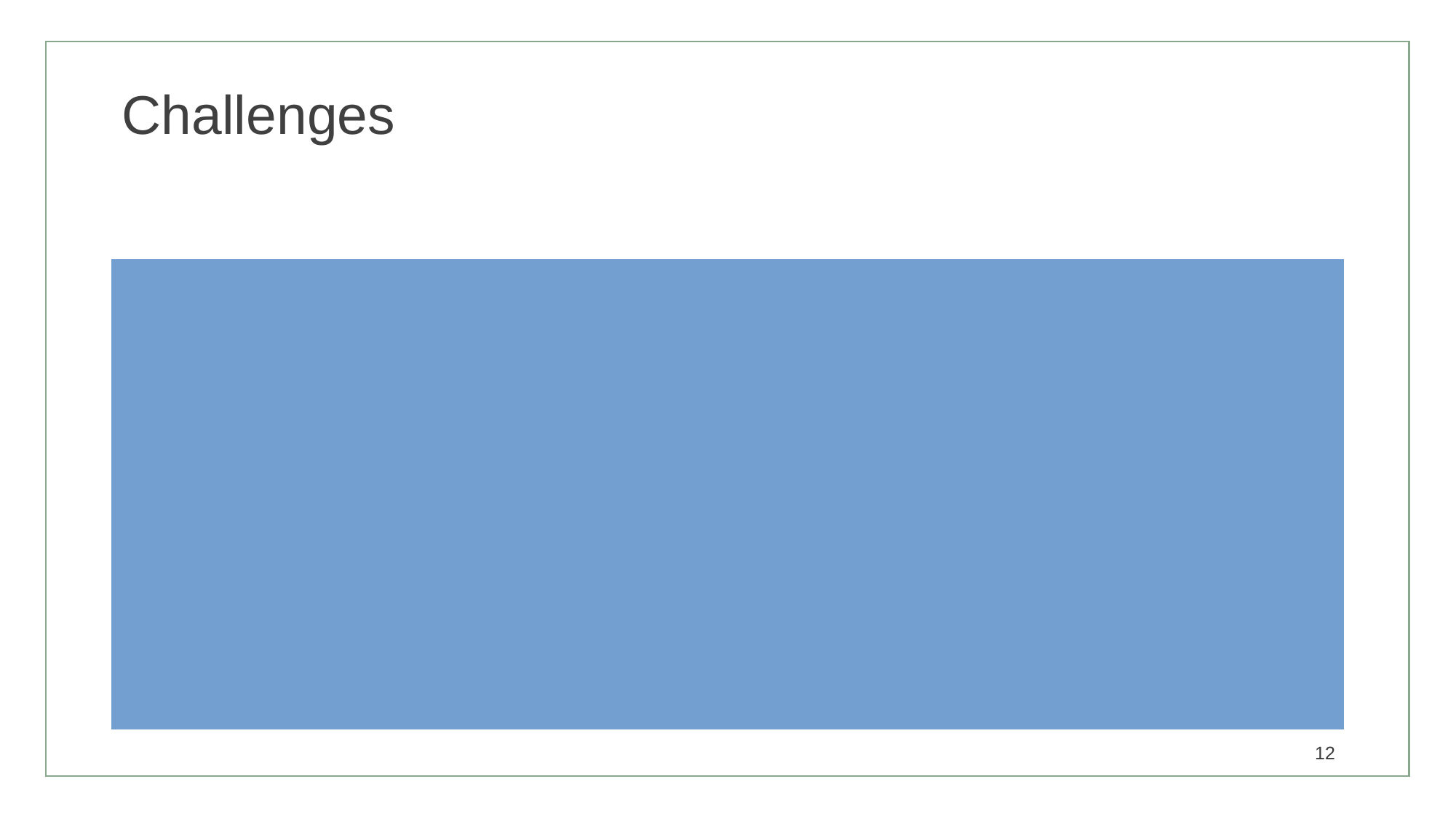

# Challenges
Small sample size and limited demographic diversity.

Scenarios focused on stylized examples → uncertain transfer to real-world infographics.

Difficult to scale manual narrative design for many health topics.

No long-term retention or behavior-change evaluation yet.
12